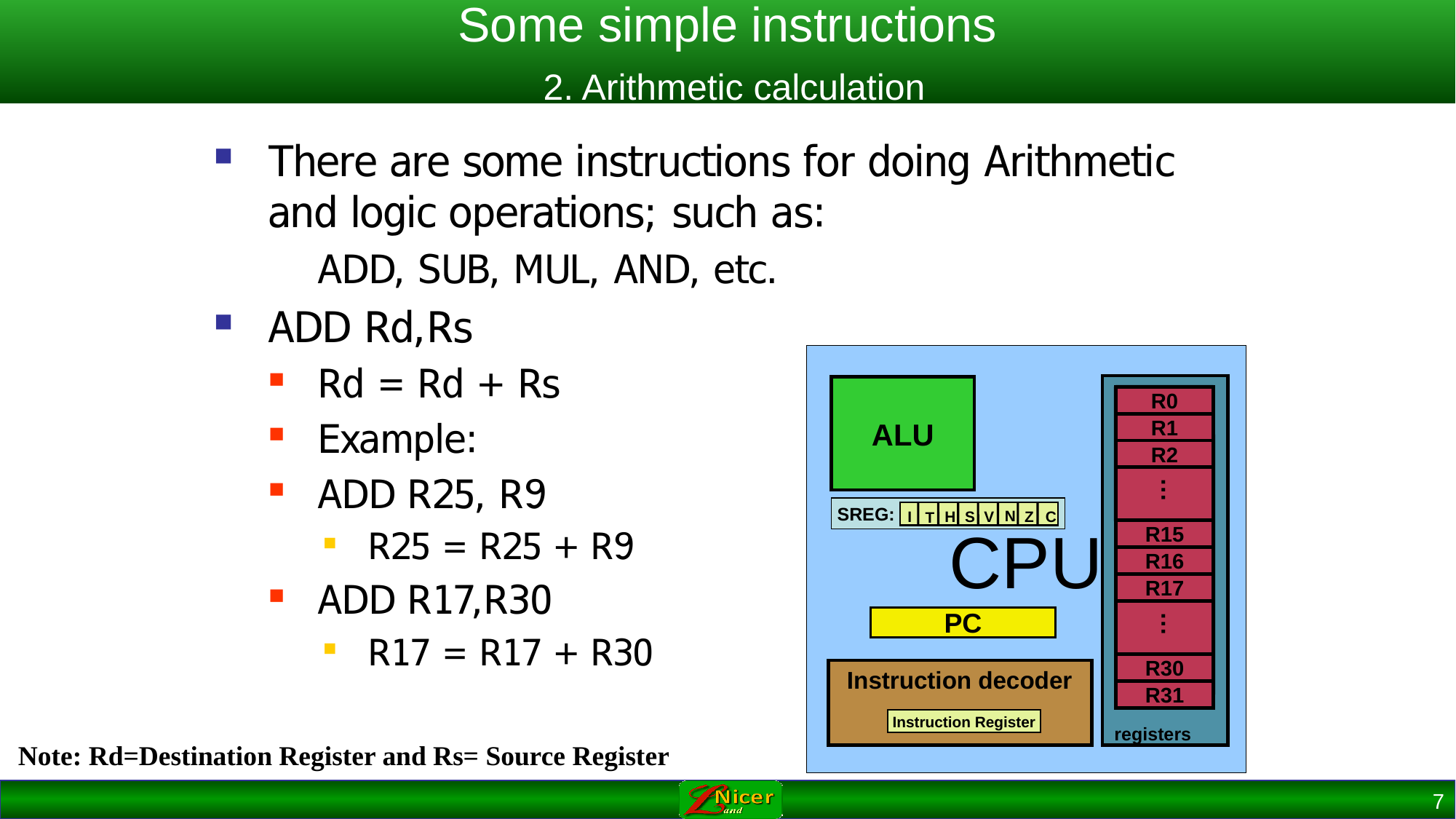

# Some simple instructions 2. Arithmetic calculation
There are some instructions for doing Arithmetic and logic operations; such as:
	ADD, SUB, MUL, AND, etc.
ADD Rd,Rs
Rd = Rd + Rs
Example:
ADD R25, R9
R25 = R25 + R9
ADD R17,R30
R17 = R17 + R30
CPU

ALU
R0

R1
R2
…

R15
R16
R17
…

R30
R31

SREG:
N
H
Z

I
S
V

C

T

PC
Instruction decoder

Instruction Register
registers
Note: Rd=Destination Register and Rs= Source Register
7